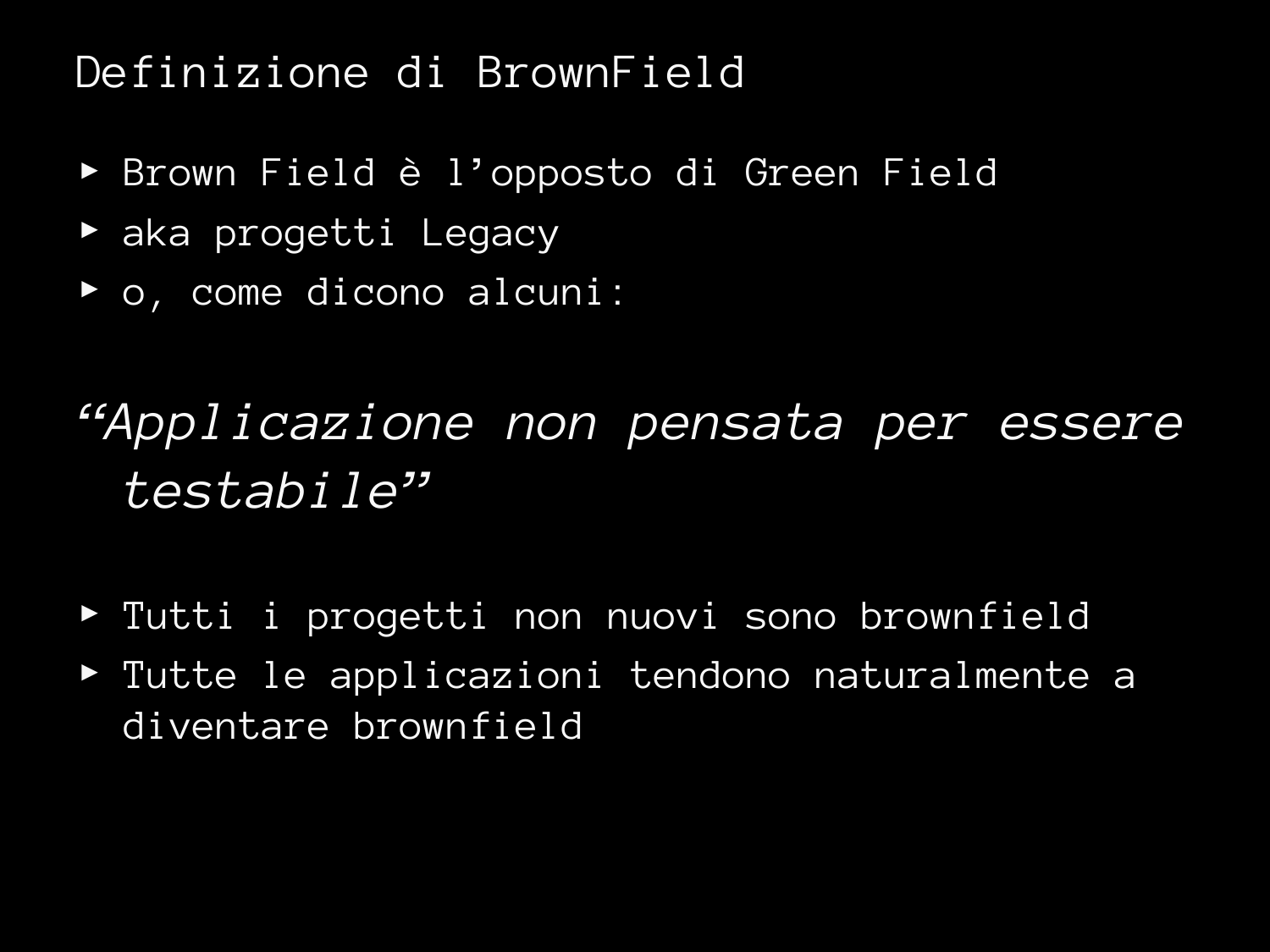

# Definizione di BrownField
Brown Field è l’opposto di Green Field
aka progetti Legacy
o, come dicono alcuni:

“Applicazione non pensata per essere testabile”

Tutti i progetti non nuovi sono brownfield
Tutte le applicazioni tendono naturalmente a diventare brownfield